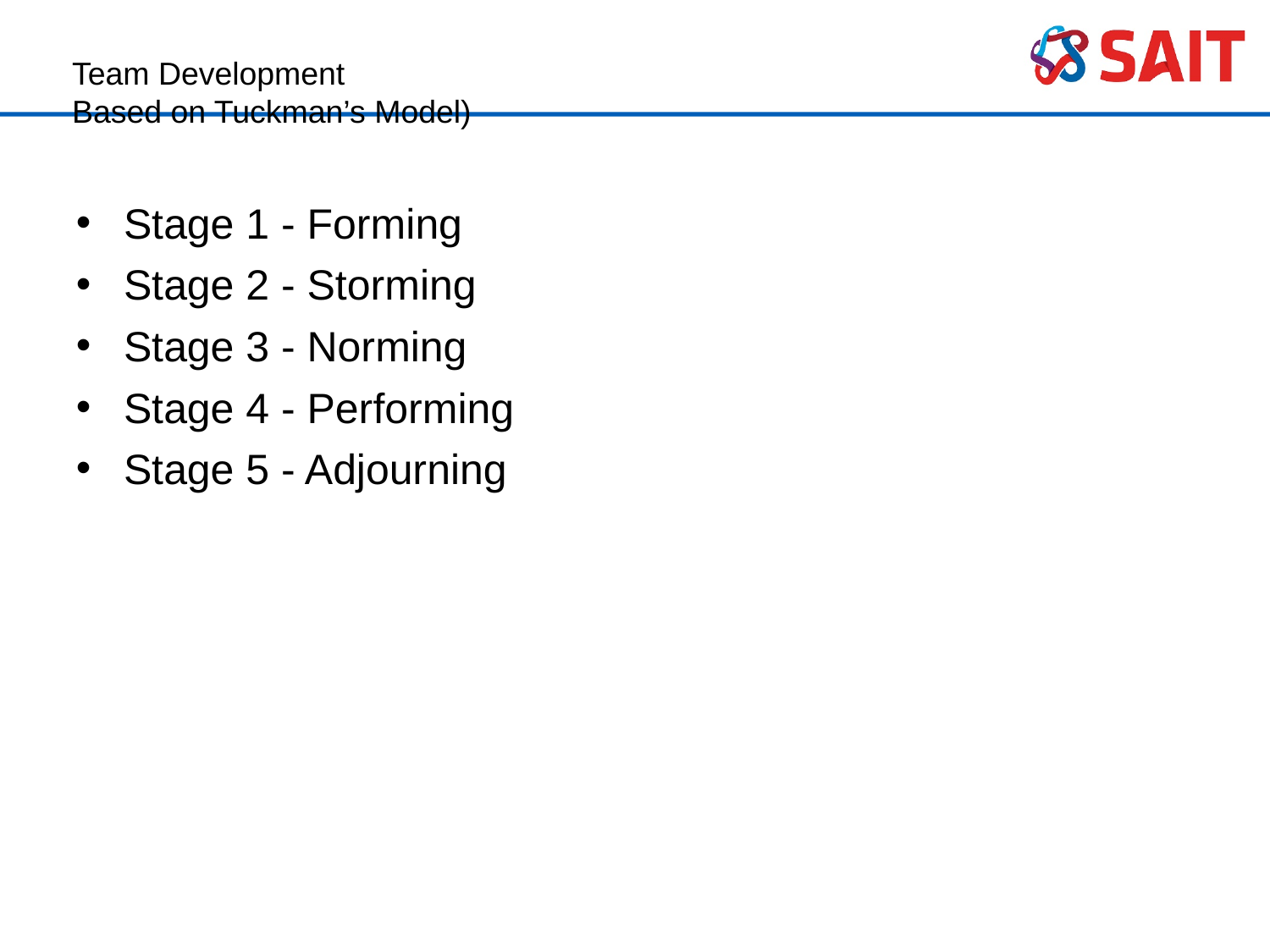

# Team Development Based on Tuckman’s Model)
Stage 1 - Forming
Stage 2 - Storming
Stage 3 - Norming
Stage 4 - Performing
Stage 5 - Adjourning